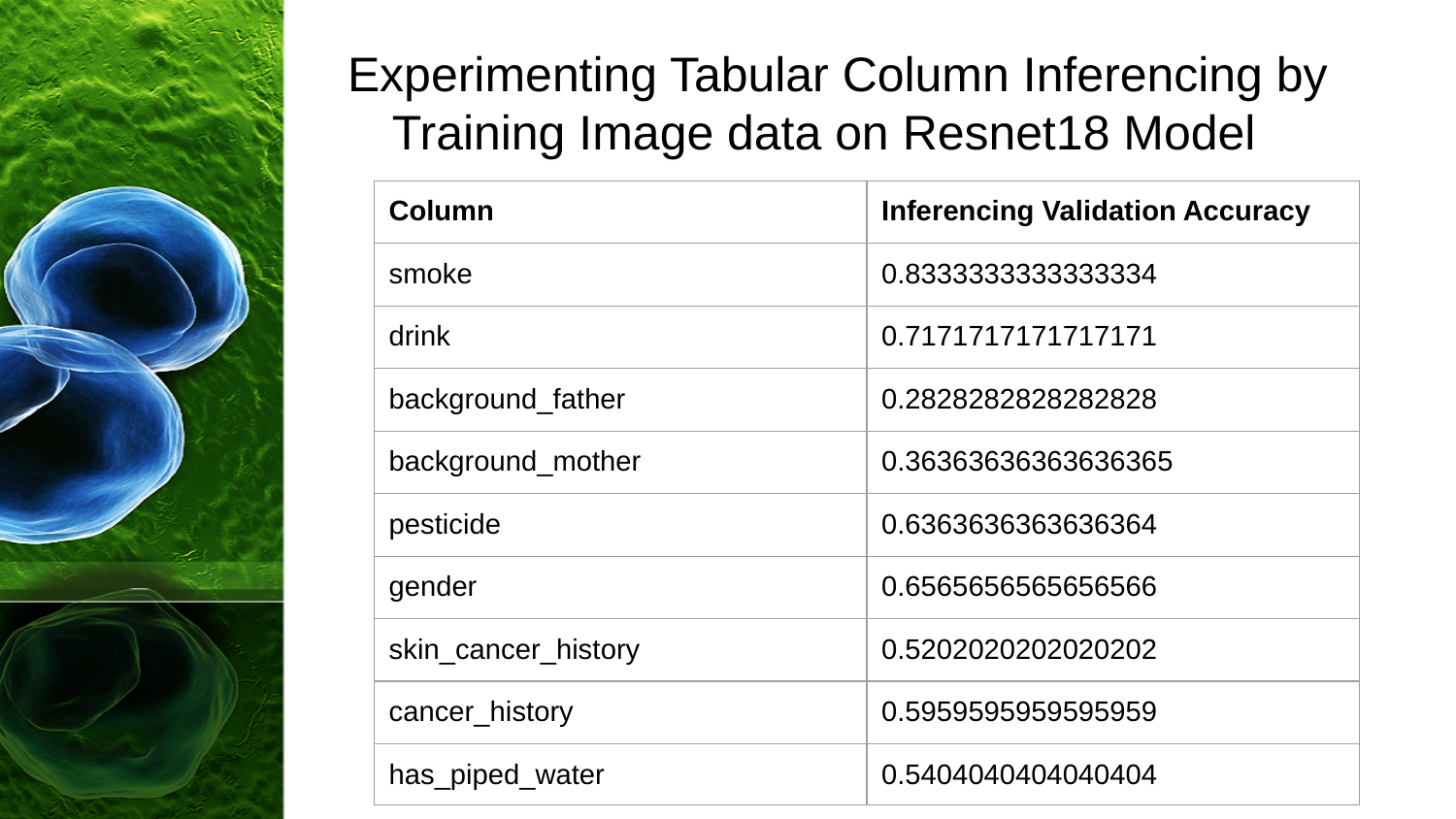

# Experimenting Tabular Column Inferencing by Training Image data on Resnet18 Model
| Column | Inferencing Validation Accuracy |
| --- | --- |
| smoke | 0.8333333333333334 |
| drink | 0.7171717171717171 |
| background\_father | 0.2828282828282828 |
| background\_mother | 0.36363636363636365 |
| pesticide | 0.6363636363636364 |
| gender | 0.6565656565656566 |
| skin\_cancer\_history | 0.5202020202020202 |
| cancer\_history | 0.5959595959595959 |
| has\_piped\_water | 0.5404040404040404 |